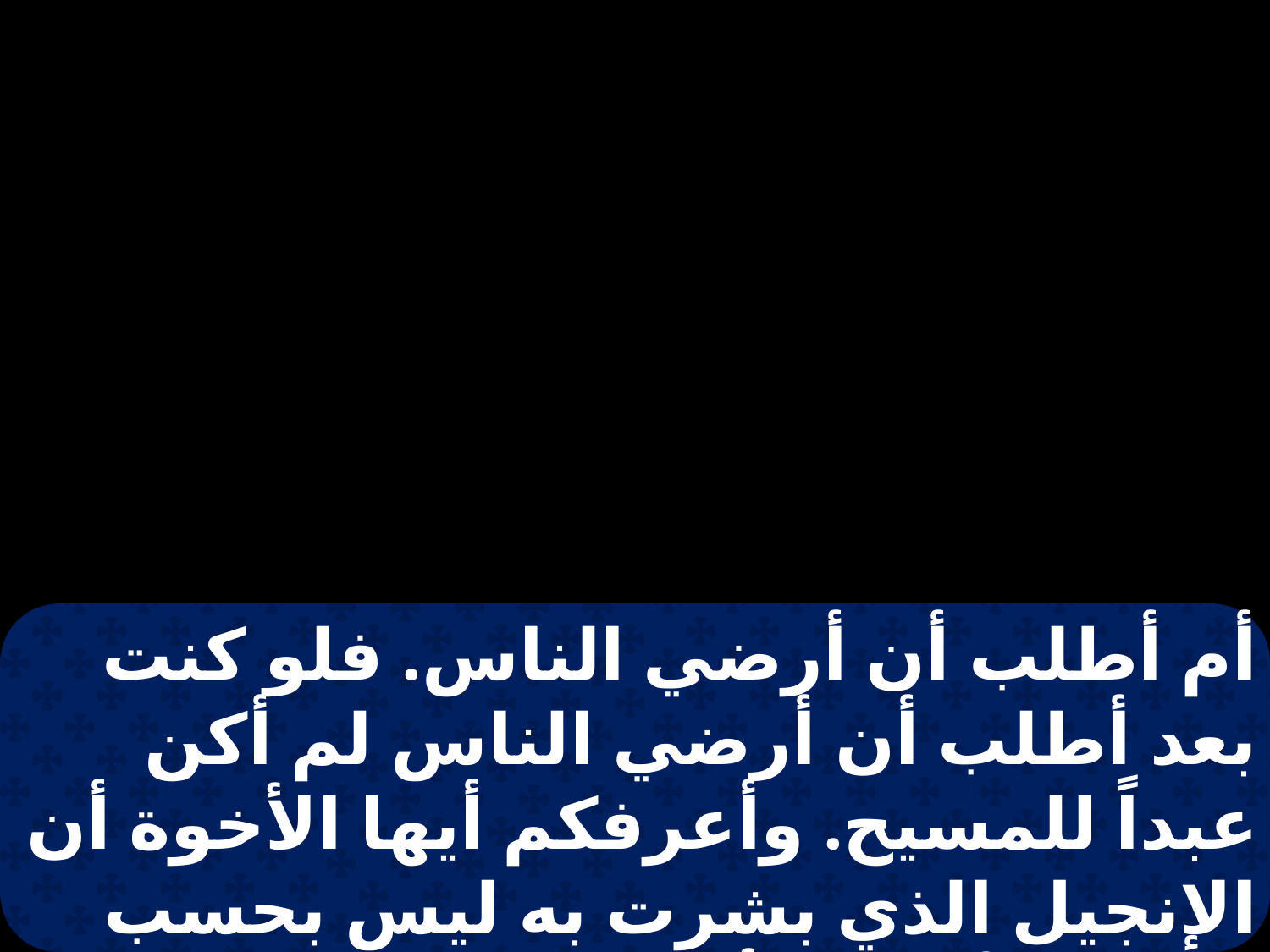

أم أطلب أن أرضي الناس. فلو كنت بعد أطلب أن أرضي الناس لم أكن عبداً للمسيح. وأعرفكم أيها الأخوة أن الإنجيل الذي بشرت به ليس بحسب إنسان لأني لم أقبله من عند إنسان ولا علمته بل بإعلان يسوع المسيح.